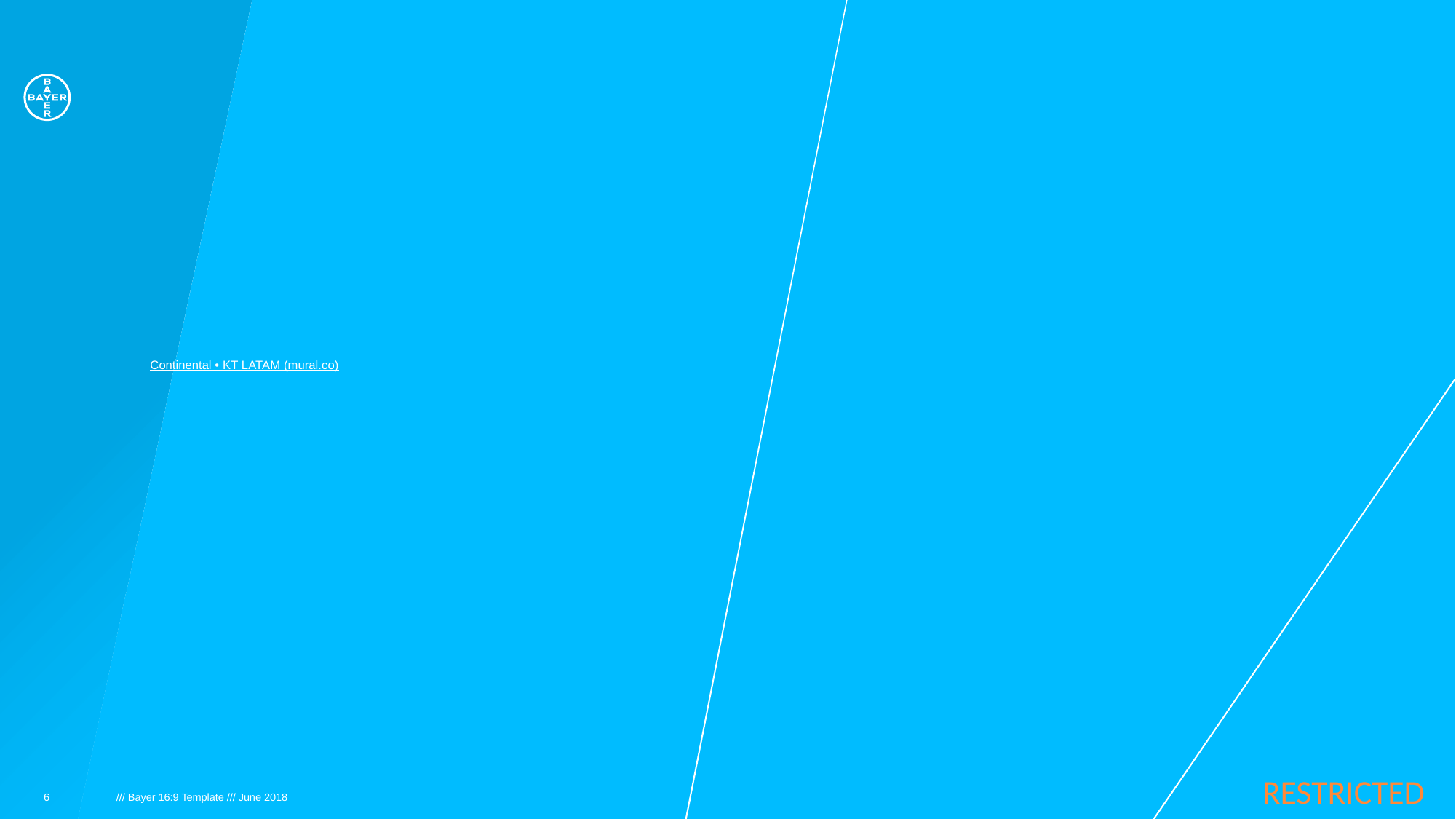

# Continental • KT LATAM (mural.co)
6
/// Bayer 16:9 Template /// June 2018